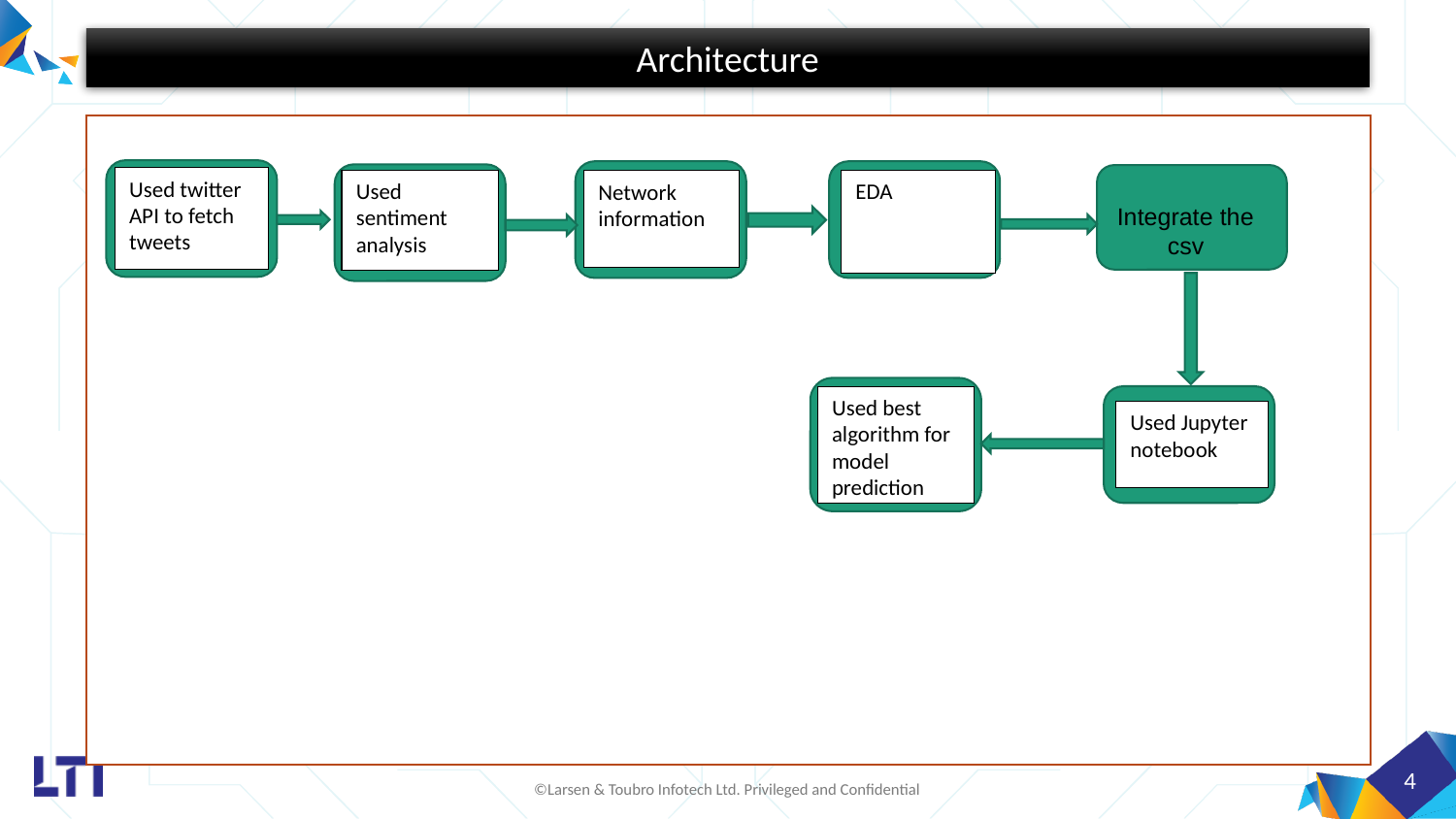

Architecture

Used twitter API to fetch tweets
Used sentiment analysis
EDA
Network information
Integrate the csv

Used best algorithm for model prediction

Used Jupyter notebook